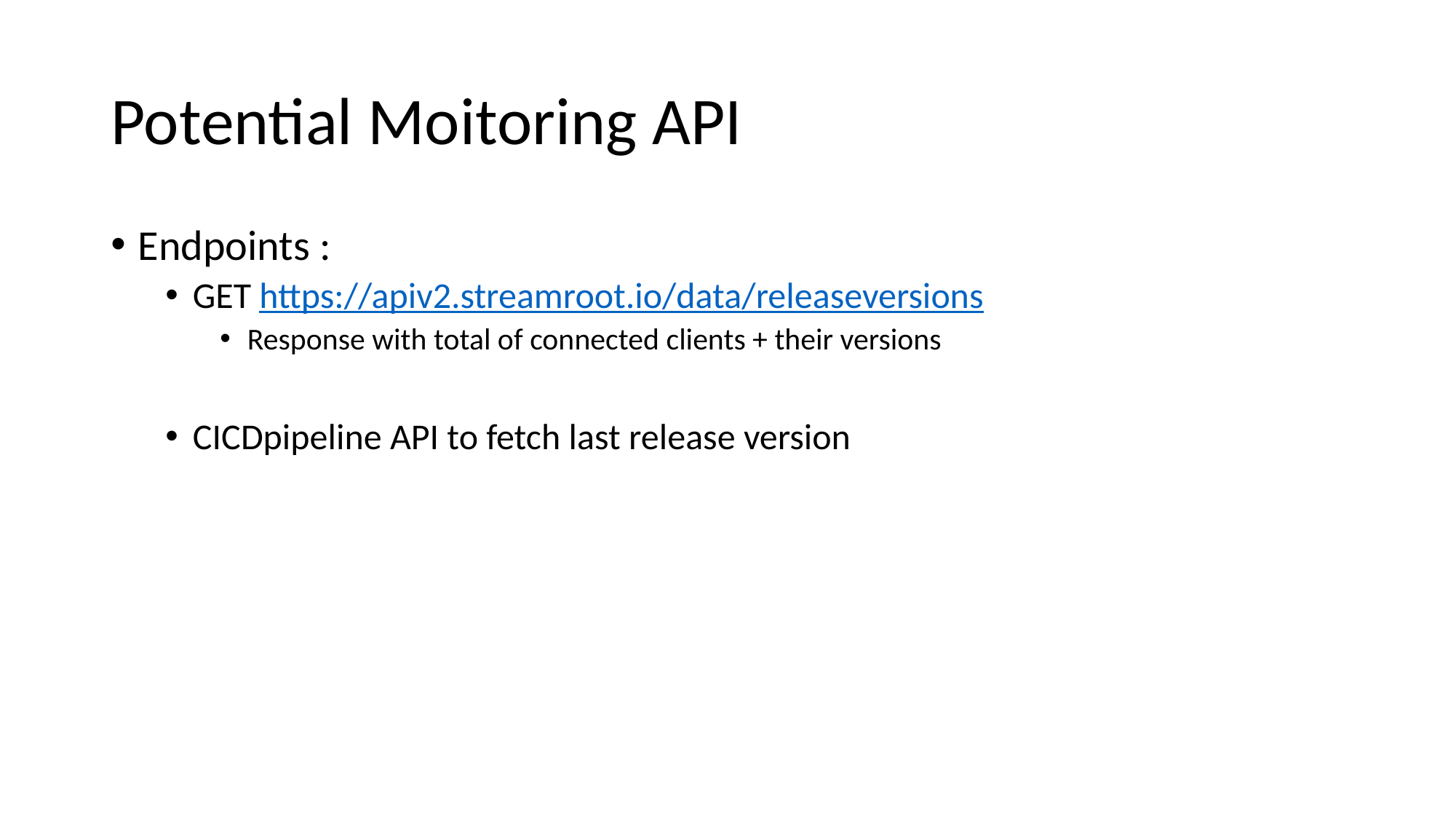

# Potential Moitoring API
Endpoints :
GET https://apiv2.streamroot.io/data/releaseversions
Response with total of connected clients + their versions

CICDpipeline API to fetch last release version